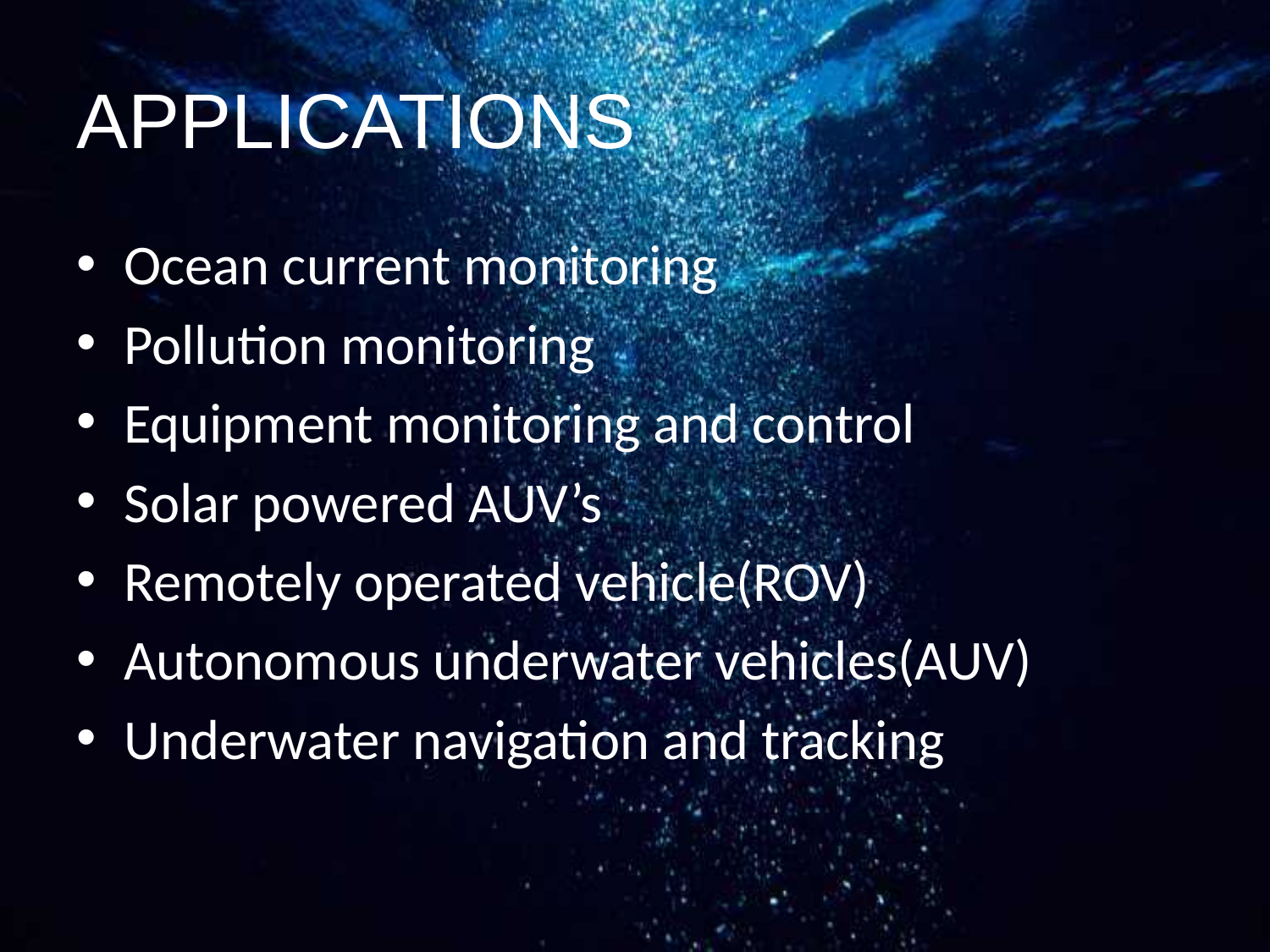

# APPLICATIONS
Ocean current monitoring
Pollution monitoring
Equipment monitoring and control
Solar powered AUV’s
Remotely operated vehicle(ROV)
Autonomous underwater vehicles(AUV)
Underwater navigation and tracking